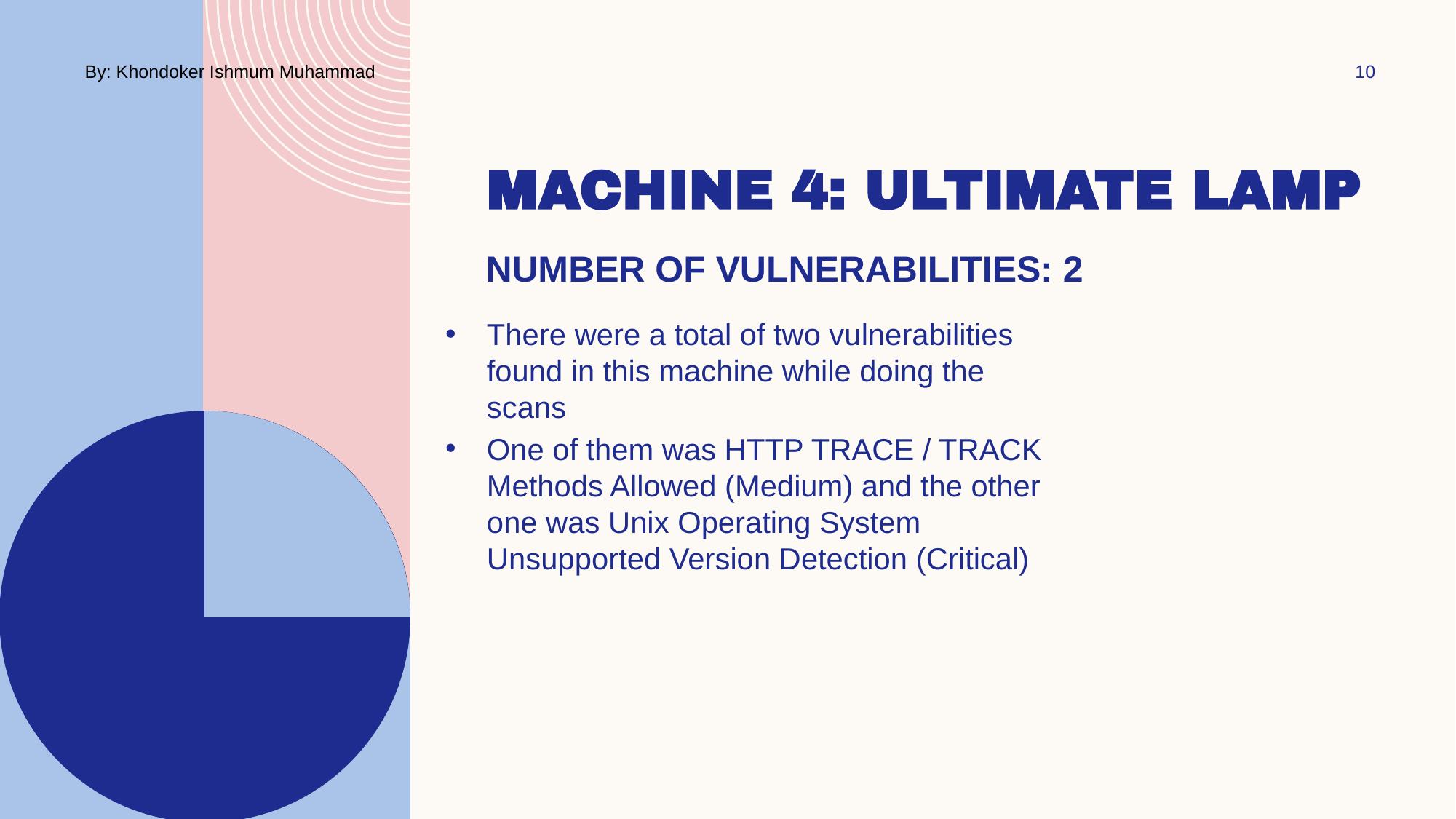

By: Khondoker Ishmum Muhammad
10
# Machine 4: ultimate lamp
Number of vulnerabilities: 2
There were a total of two vulnerabilities found in this machine while doing the scans
One of them was HTTP TRACE / TRACK Methods Allowed (Medium) and the other one was Unix Operating System Unsupported Version Detection (Critical)